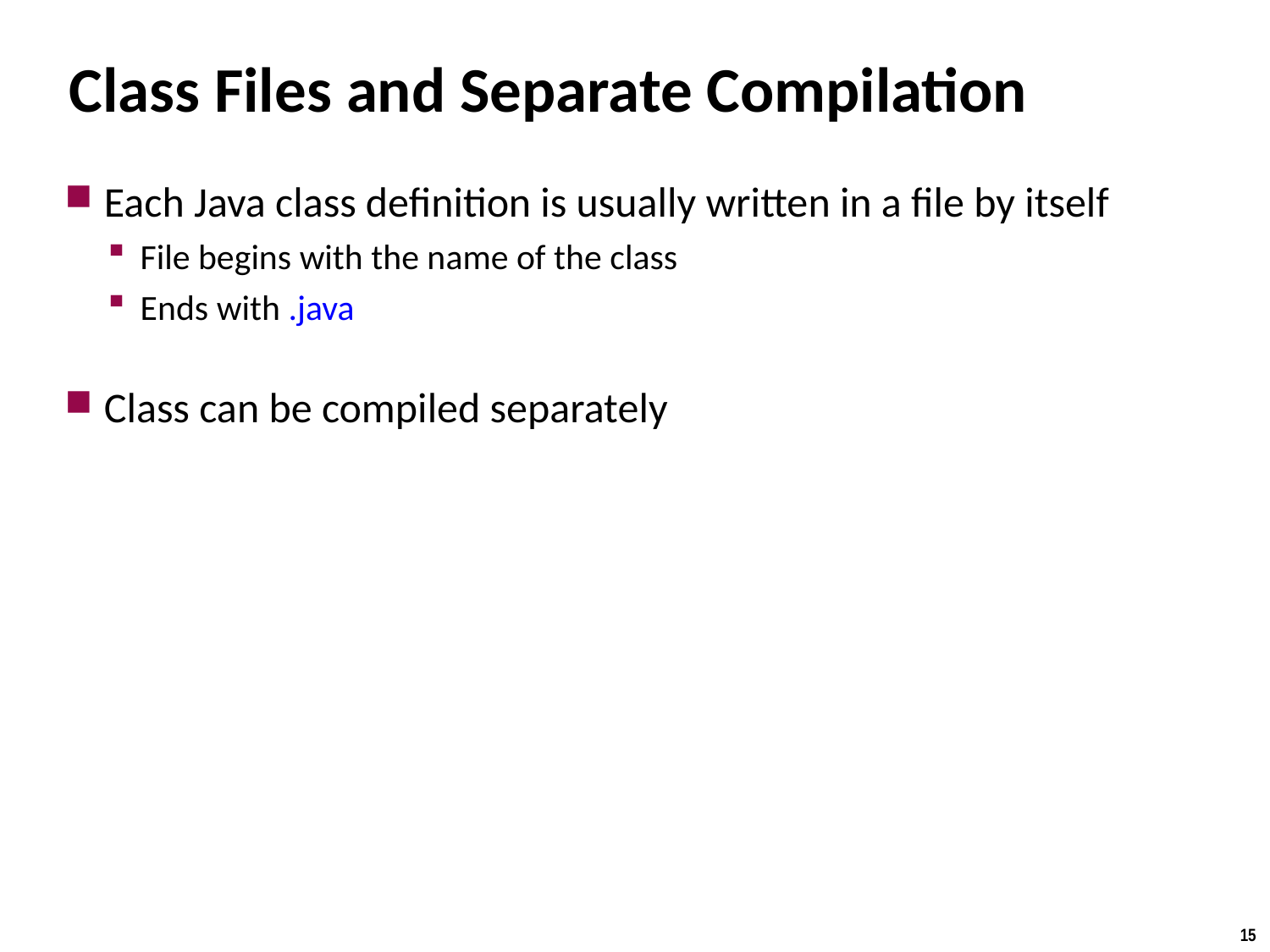

# Class Files and Separate Compilation
Each Java class definition is usually written in a file by itself
File begins with the name of the class
Ends with .java
Class can be compiled separately